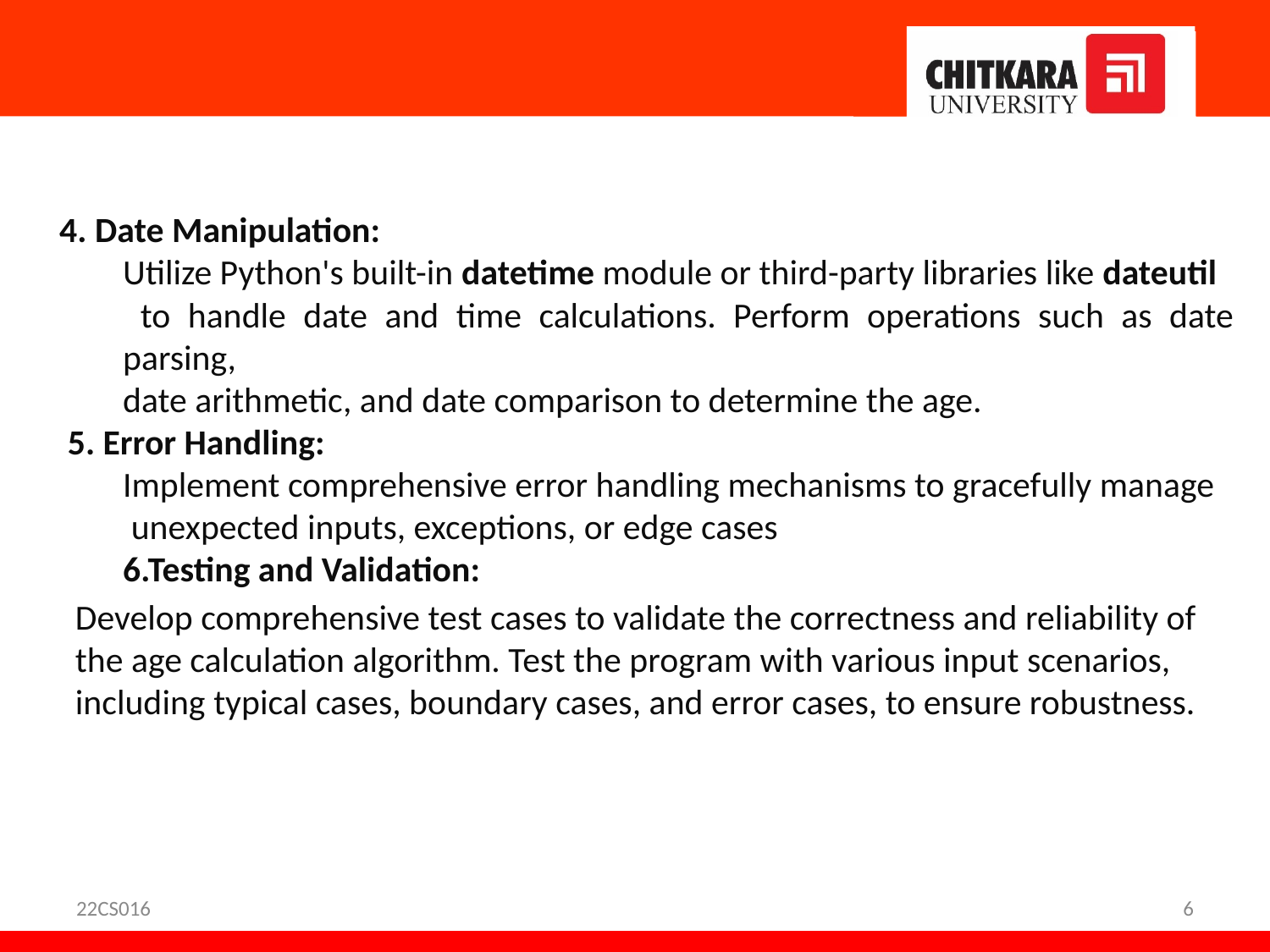

#
4. Date Manipulation:
Utilize Python's built-in datetime module or third-party libraries like dateutil
 to handle date and time calculations. Perform operations such as date parsing,
date arithmetic, and date comparison to determine the age.
 5. Error Handling:
Implement comprehensive error handling mechanisms to gracefully manage
 unexpected inputs, exceptions, or edge cases
6.Testing and Validation:
Develop comprehensive test cases to validate the correctness and reliability of the age calculation algorithm. Test the program with various input scenarios, including typical cases, boundary cases, and error cases, to ensure robustness.

22CS016
6